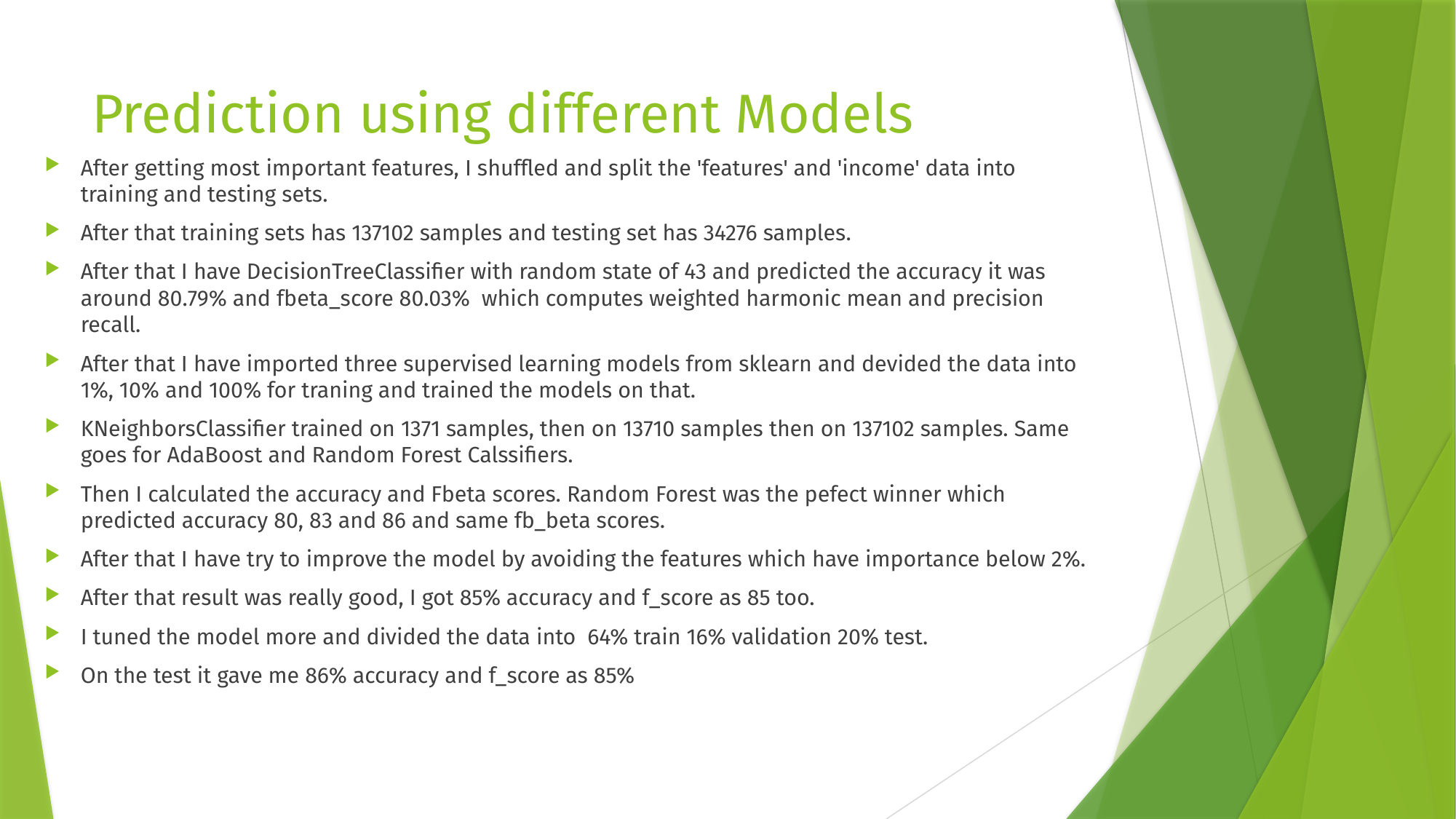

# Prediction using different Models
After getting most important features, I shuffled and split the 'features' and 'income' data into training and testing sets.
After that training sets has 137102 samples and testing set has 34276 samples.
After that I have DecisionTreeClassifier with random state of 43 and predicted the accuracy it was around 80.79% and fbeta_score 80.03%  which computes weighted harmonic mean and precision recall.
After that I have imported three supervised learning models from sklearn and devided the data into 1%, 10% and 100% for traning and trained the models on that.
KNeighborsClassifier trained on 1371 samples, then on 13710 samples then on 137102 samples. Same goes for AdaBoost and Random Forest Calssifiers.
Then I calculated the accuracy and Fbeta scores. Random Forest was the pefect winner which predicted accuracy 80, 83 and 86 and same fb_beta scores.
After that I have try to improve the model by avoiding the features which have importance below 2%.
After that result was really good, I got 85% accuracy and f_score as 85 too.
I tuned the model more and divided the data into  64% train 16% validation 20% test.
On the test it gave me 86% accuracy and f_score as 85%